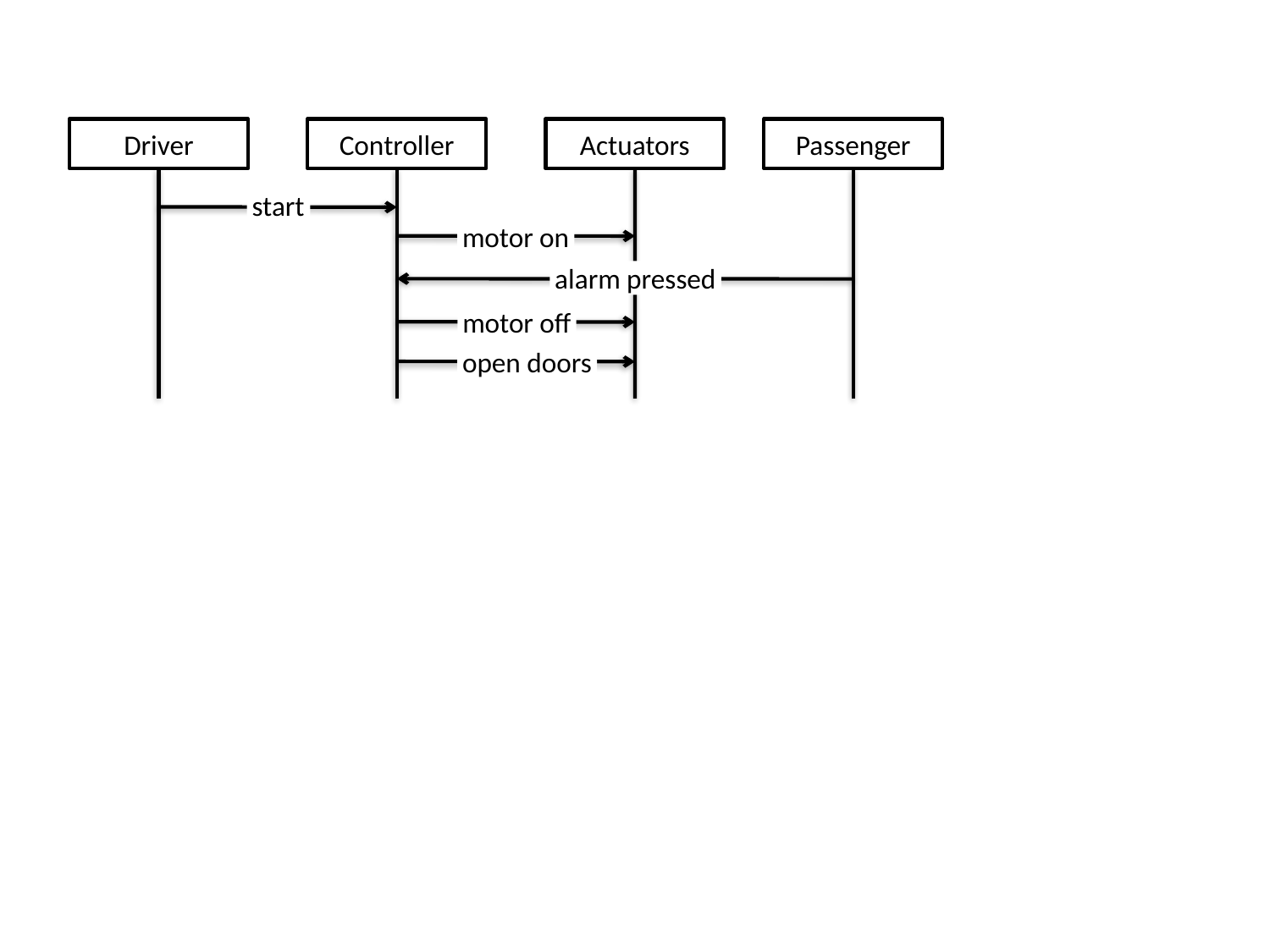

Driver
Controller
Actuators
Passenger
start
motor on
alarm pressed
motor off
open doors